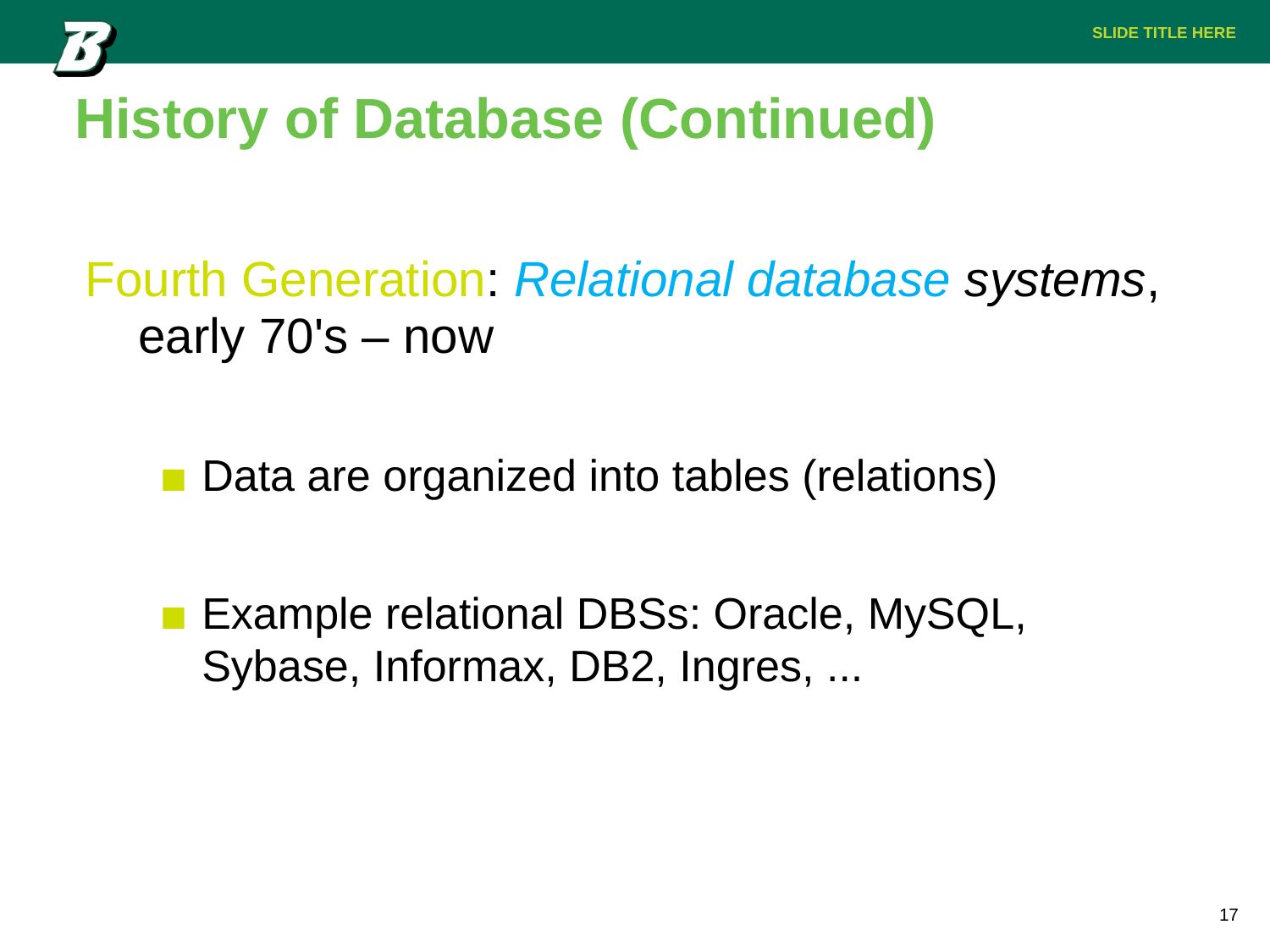

# History of Database (Continued)
Fourth Generation: Relational database systems, early 70's – now

Data are organized into tables (relations)

Example relational DBSs: Oracle, MySQL, Sybase, Informax, DB2, Ingres, ...